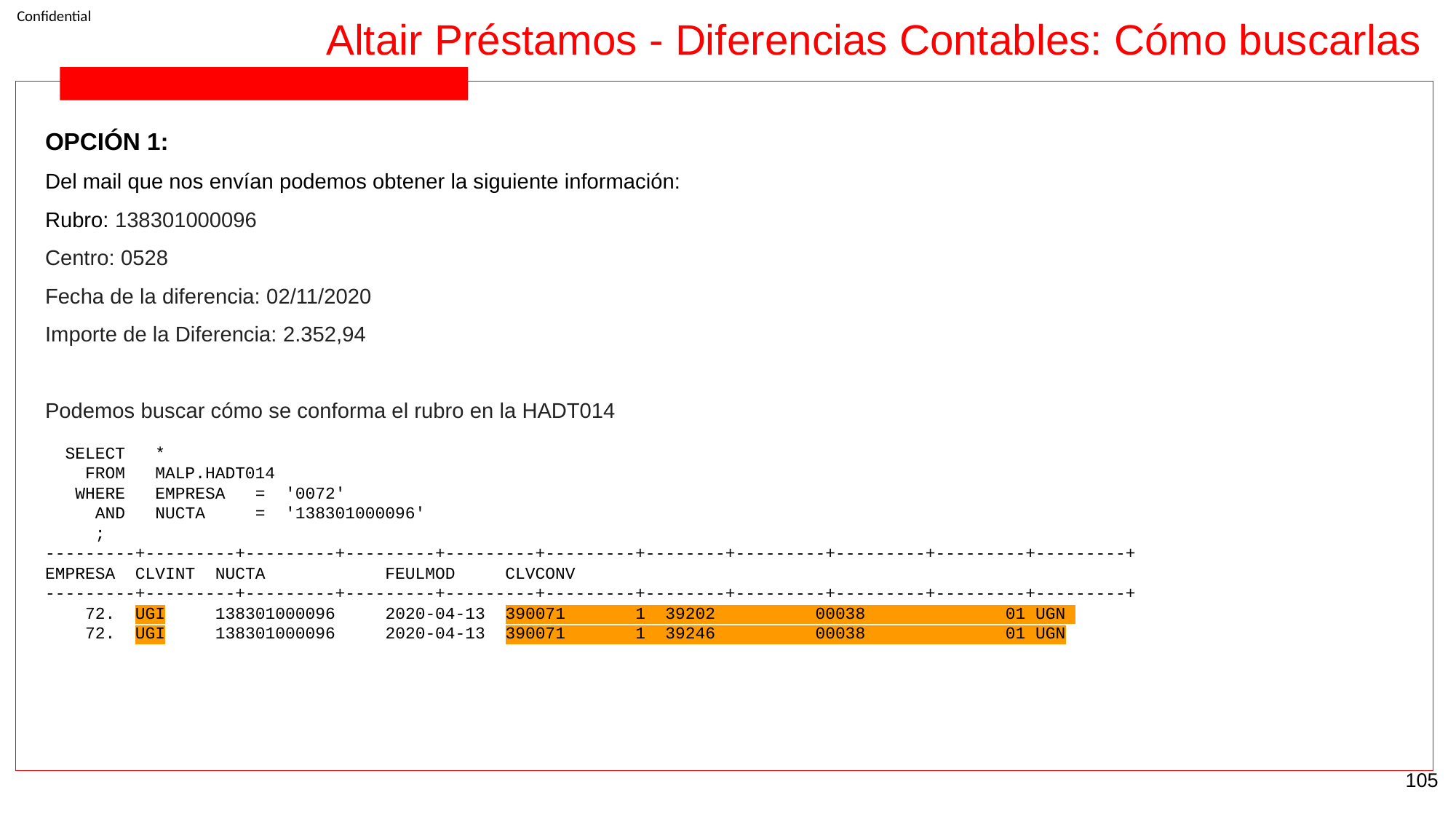

Altair Préstamos - Diferencias Contables: Cómo buscarlas

OPCIÓN 1:
Del mail que nos envían podemos obtener la siguiente información:
Rubro: 138301000096
Centro: 0528
Fecha de la diferencia: 02/11/2020
Importe de la Diferencia: 2.352,94

Podemos buscar cómo se conforma el rubro en la HADT014

  SELECT   *
    FROM   MALP.HADT014
   WHERE   EMPRESA   =  '0072'
     AND   NUCTA     =  '138301000096'
     ;
---------+---------+---------+---------+---------+---------+--------+---------+---------+---------+---------+
EMPRESA  CLVINT  NUCTA            FEULMOD     CLVCONV
---------+---------+---------+---------+---------+---------+--------+---------+---------+---------+---------+
    72.  UGI     138301000096     2020-04-13  390071       1  39202          00038              01 UGN
    72.  UGI     138301000096     2020-04-13  390071       1  39246          00038              01 UGN

105